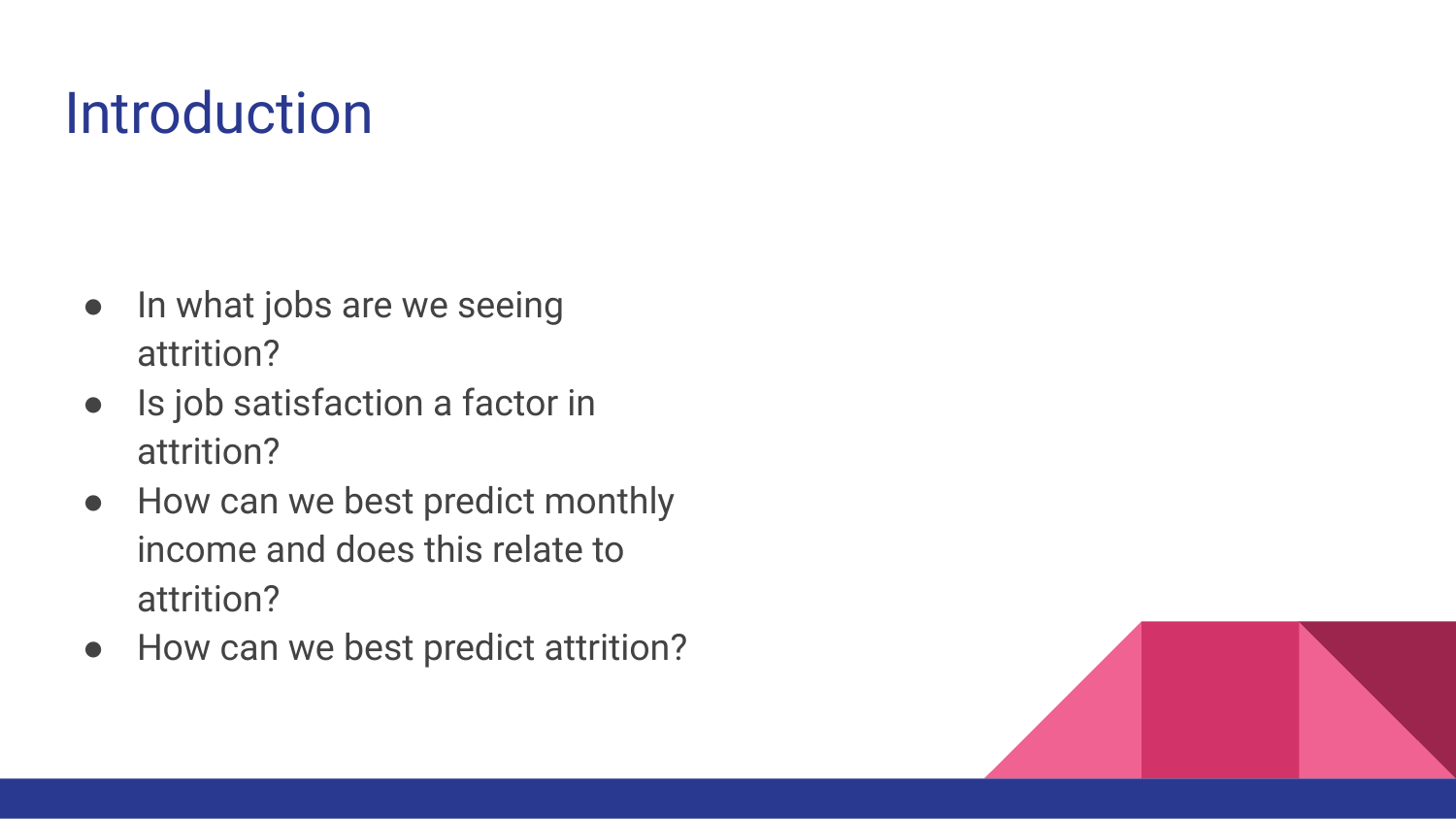

# Introduction

In what jobs are we seeing attrition?
Is job satisfaction a factor in attrition?
How can we best predict monthly income and does this relate to attrition?
How can we best predict attrition?